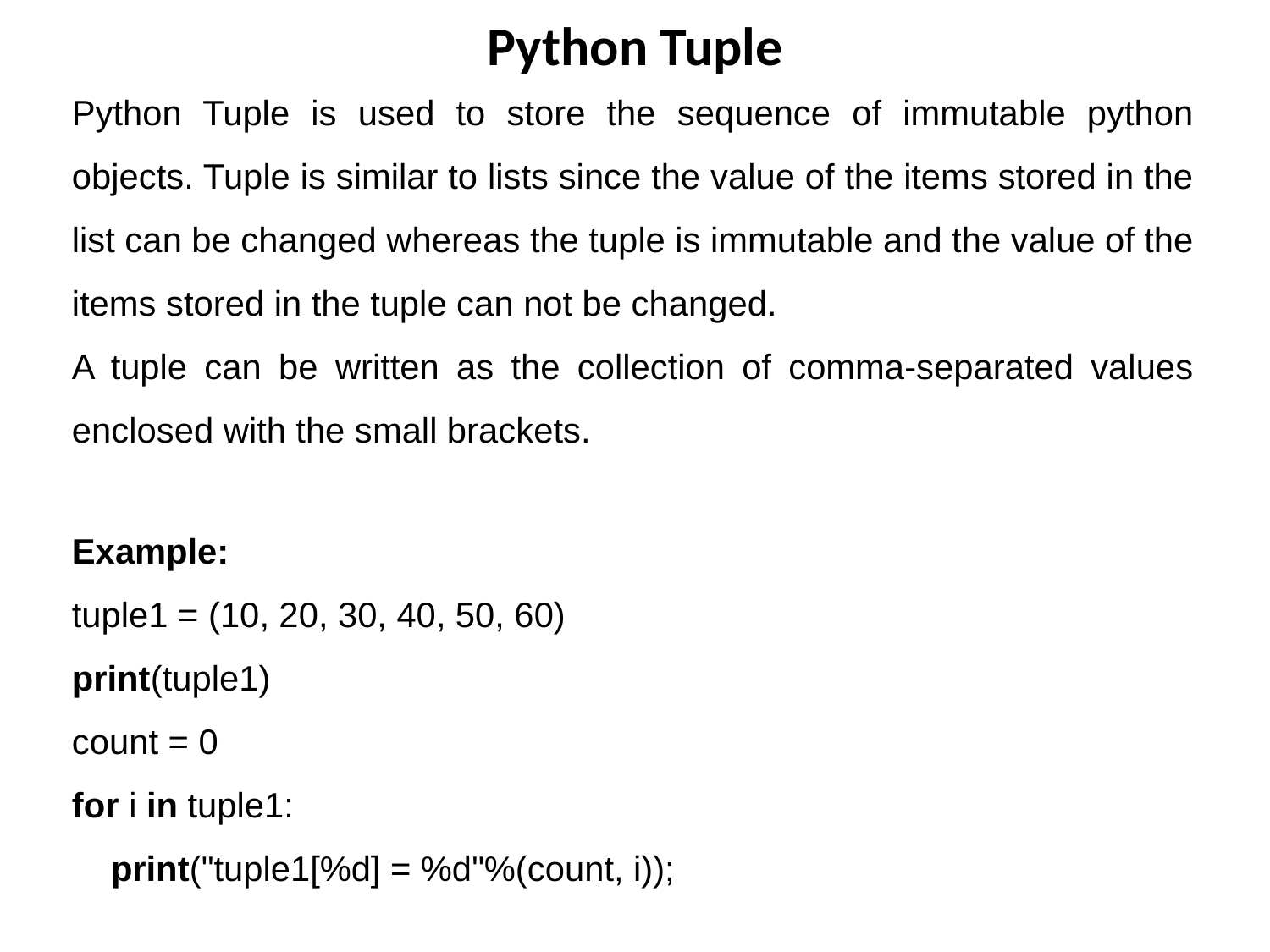

# Python Tuple
Python Tuple is used to store the sequence of immutable python objects. Tuple is similar to lists since the value of the items stored in the list can be changed whereas the tuple is immutable and the value of the items stored in the tuple can not be changed.
A tuple can be written as the collection of comma-separated values enclosed with the small brackets.

Example:
tuple1 = (10, 20, 30, 40, 50, 60)
print(tuple1)
count = 0
for i in tuple1:
    print("tuple1[%d] = %d"%(count, i));